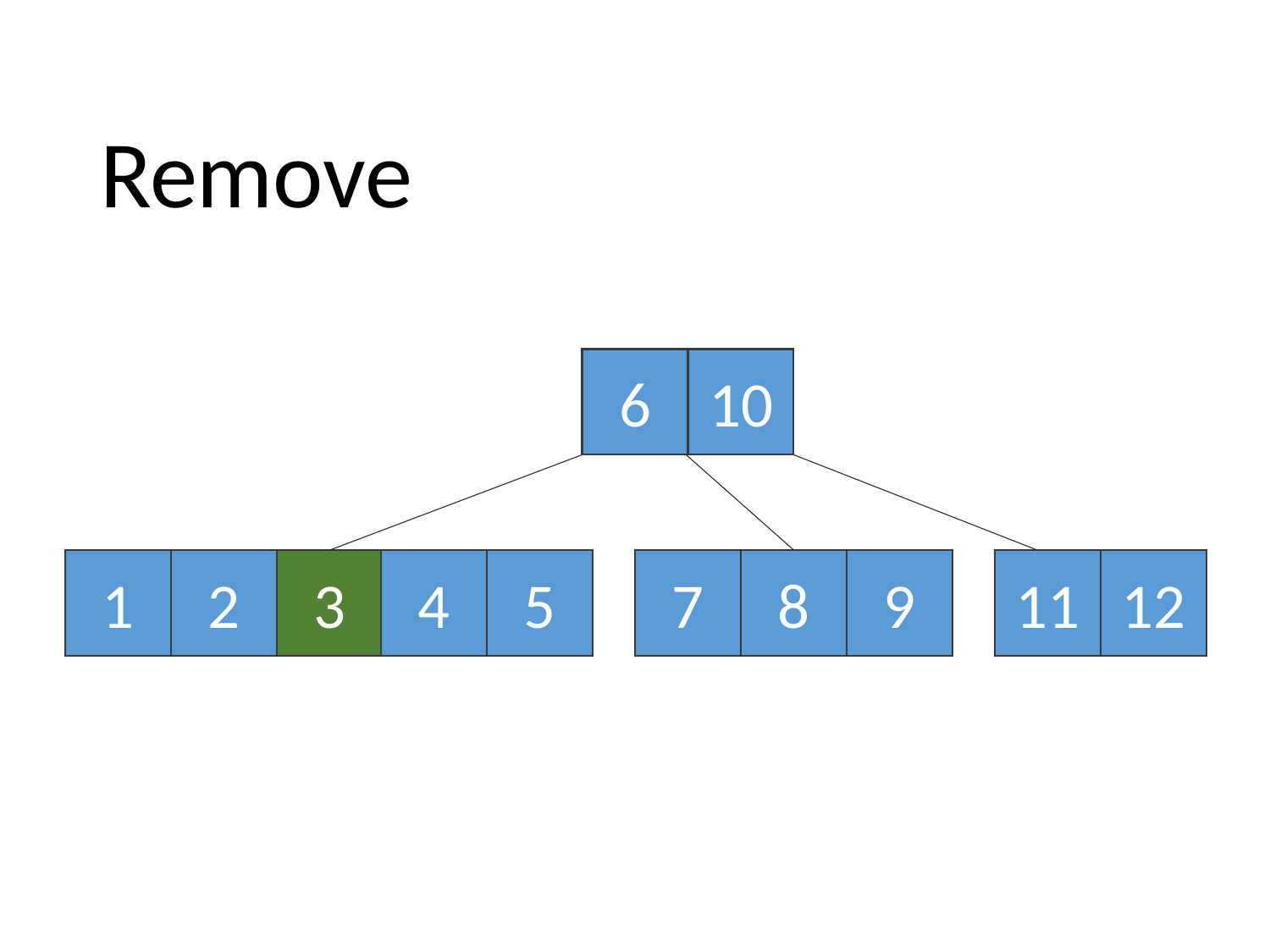

# Remove
6
10
1
2
3
4
5
7
8
9
11
12